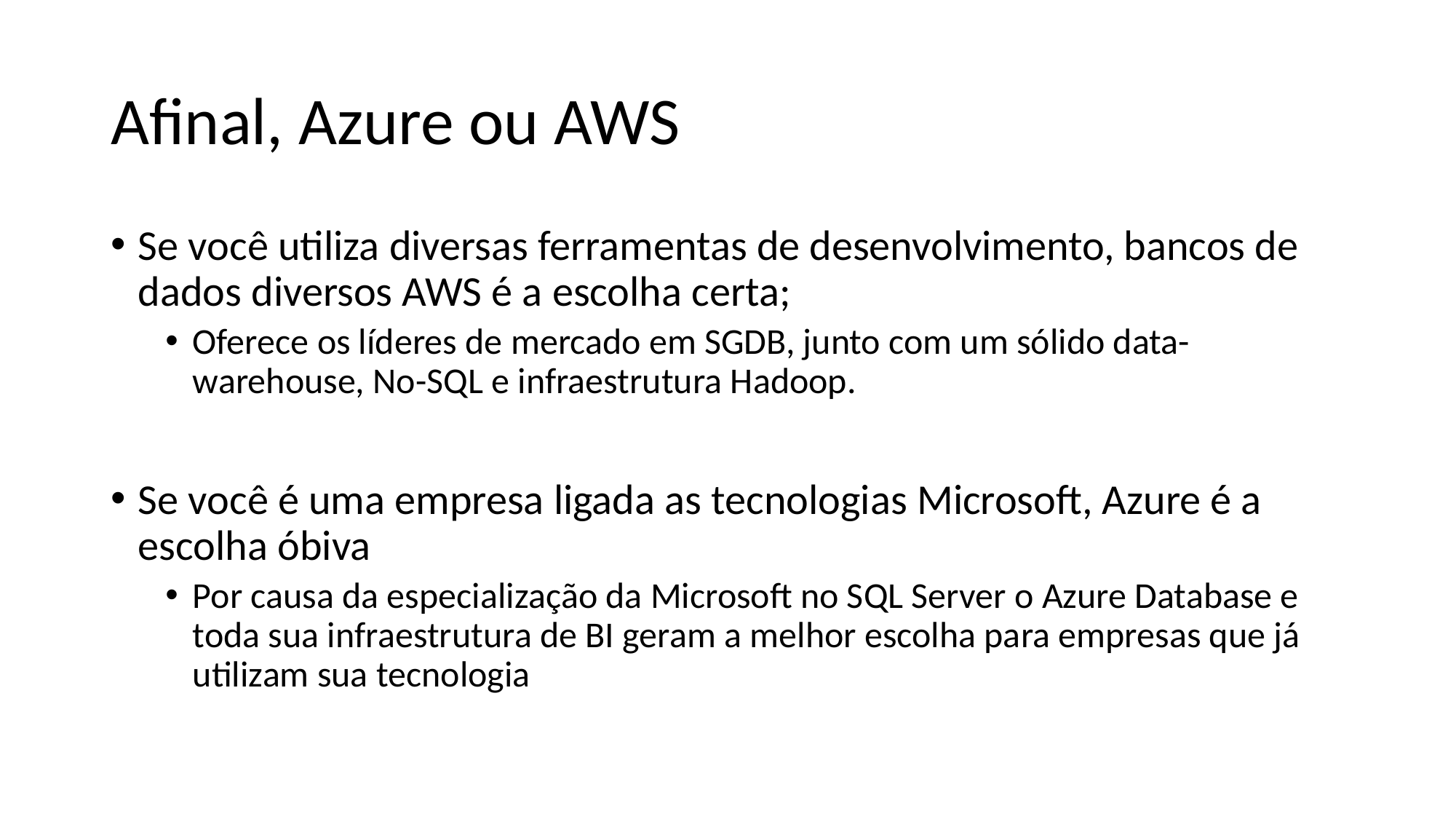

# Afinal, Azure ou AWS
Se você utiliza diversas ferramentas de desenvolvimento, bancos de dados diversos AWS é a escolha certa;
Oferece os líderes de mercado em SGDB, junto com um sólido data-warehouse, No-SQL e infraestrutura Hadoop.

Se você é uma empresa ligada as tecnologias Microsoft, Azure é a escolha óbiva
Por causa da especialização da Microsoft no SQL Server o Azure Database e toda sua infraestrutura de BI geram a melhor escolha para empresas que já utilizam sua tecnologia